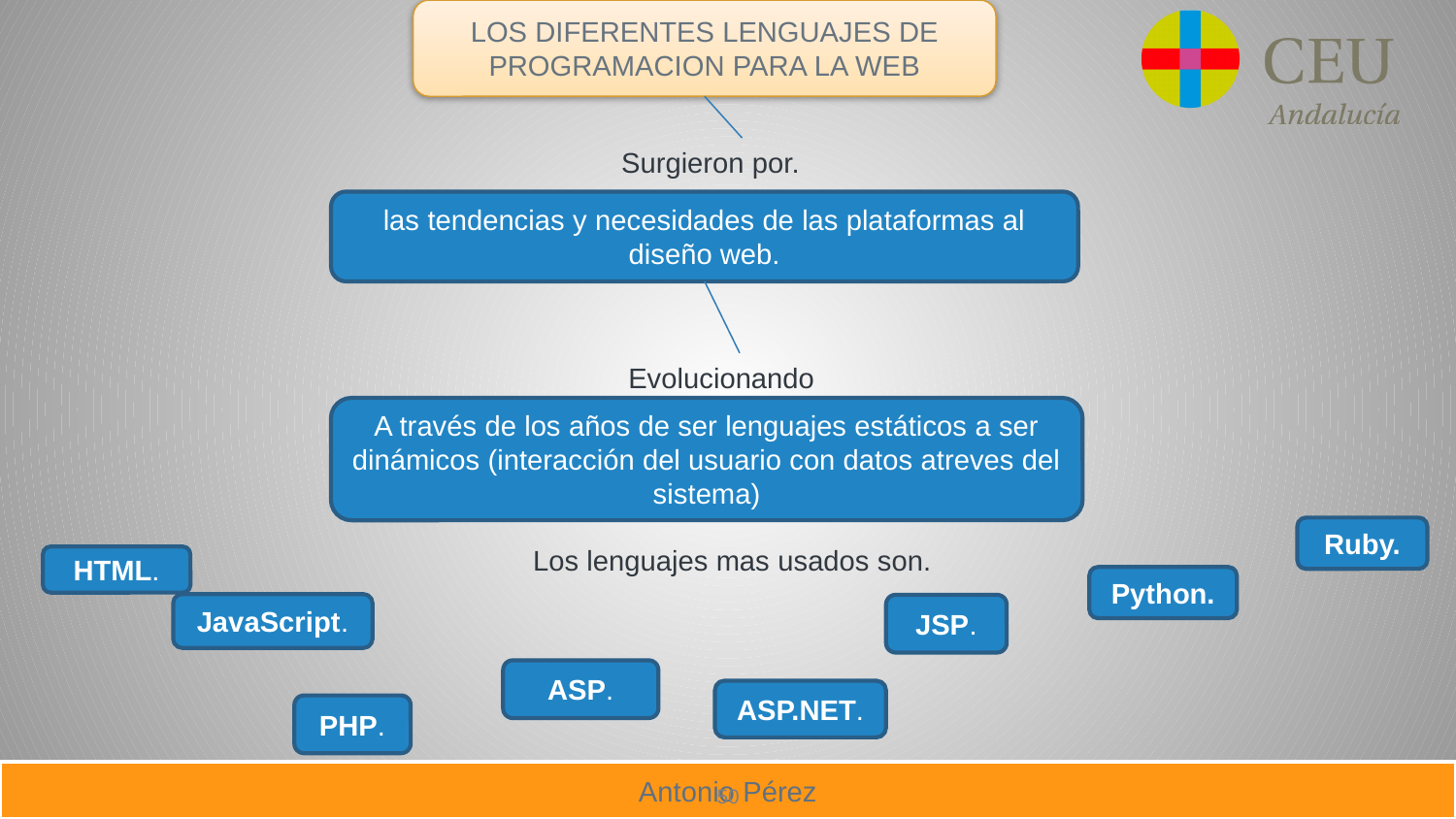

LOS DIFERENTES LENGUAJES DE PROGRAMACION PARA LA WEB
# Lenguajes
Surgieron por.
las tendencias y necesidades de las plataformas al diseño web.
Evolucionando
A través de los años de ser lenguajes estáticos a ser dinámicos (interacción del usuario con datos atreves del sistema)
Ruby.
Los lenguajes mas usados son.
HTML.
Python.
JavaScript.
JSP.
ASP.
ASP.NET.
PHP.
50